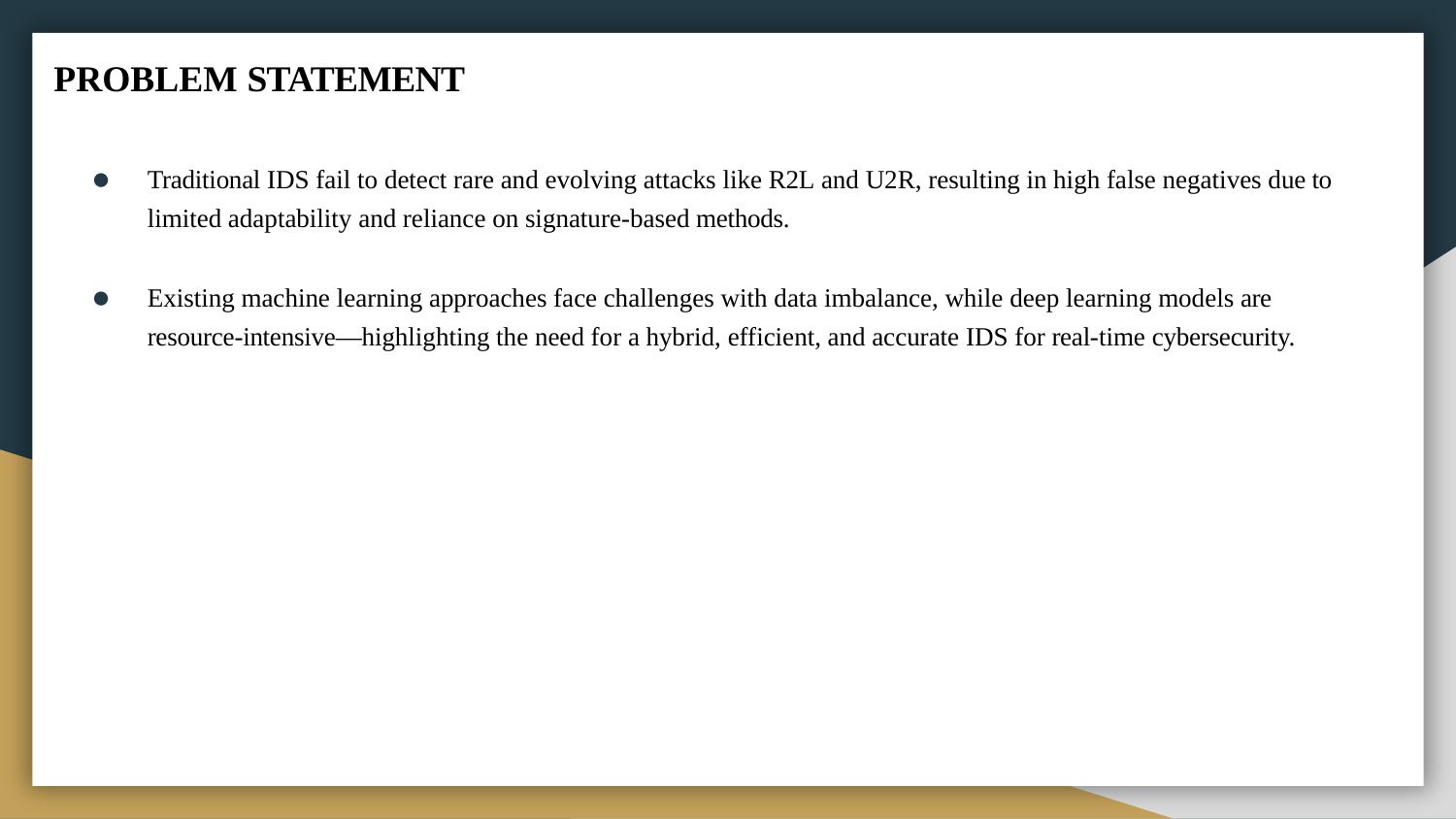

# PROBLEM STATEMENT
Traditional IDS fail to detect rare and evolving attacks like R2L and U2R, resulting in high false negatives due to limited adaptability and reliance on signature-based methods.

Existing machine learning approaches face challenges with data imbalance, while deep learning models are resource-intensive—highlighting the need for a hybrid, efficient, and accurate IDS for real-time cybersecurity.